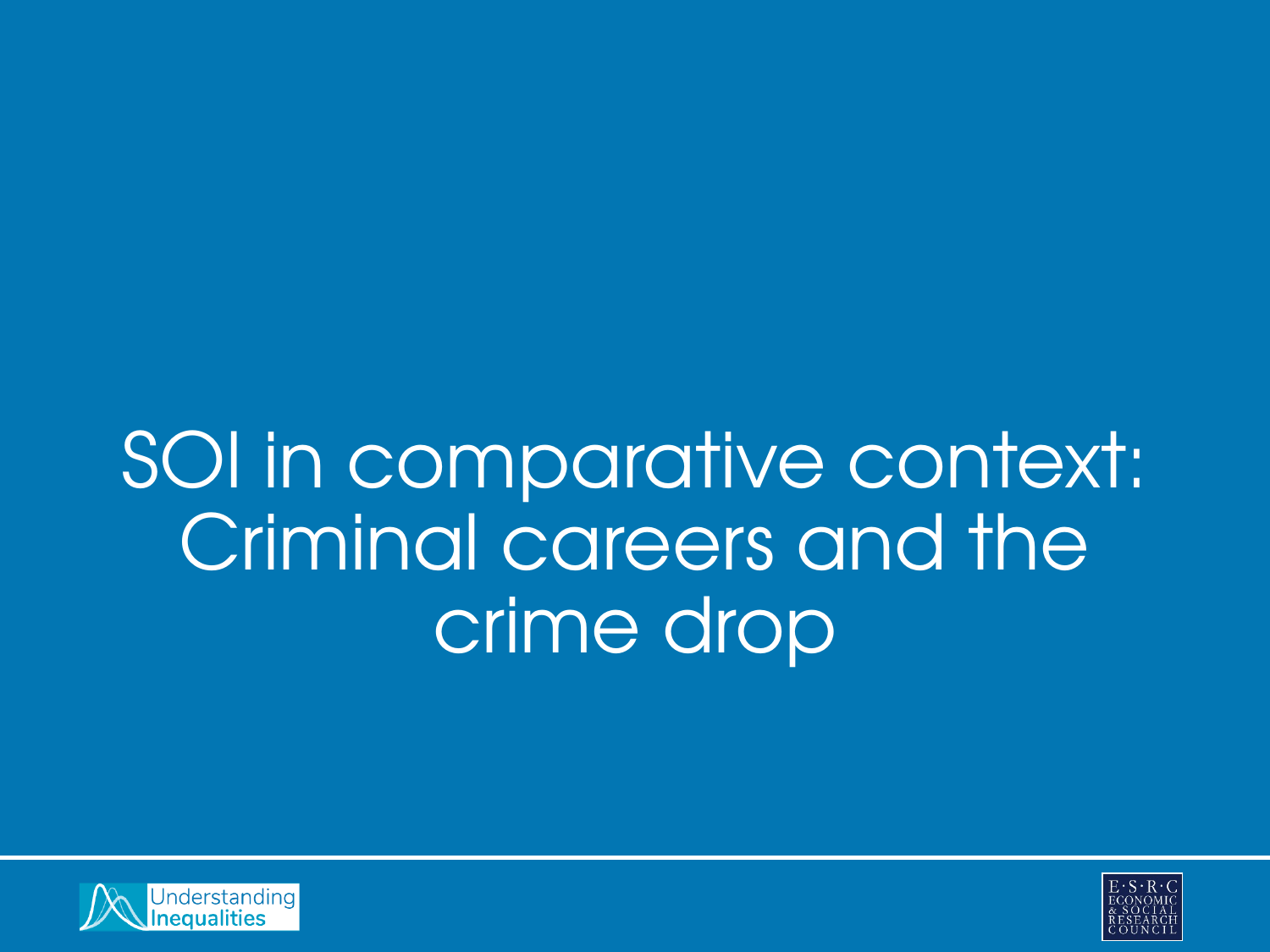

# SOI in comparative context: Criminal careers and the crime drop